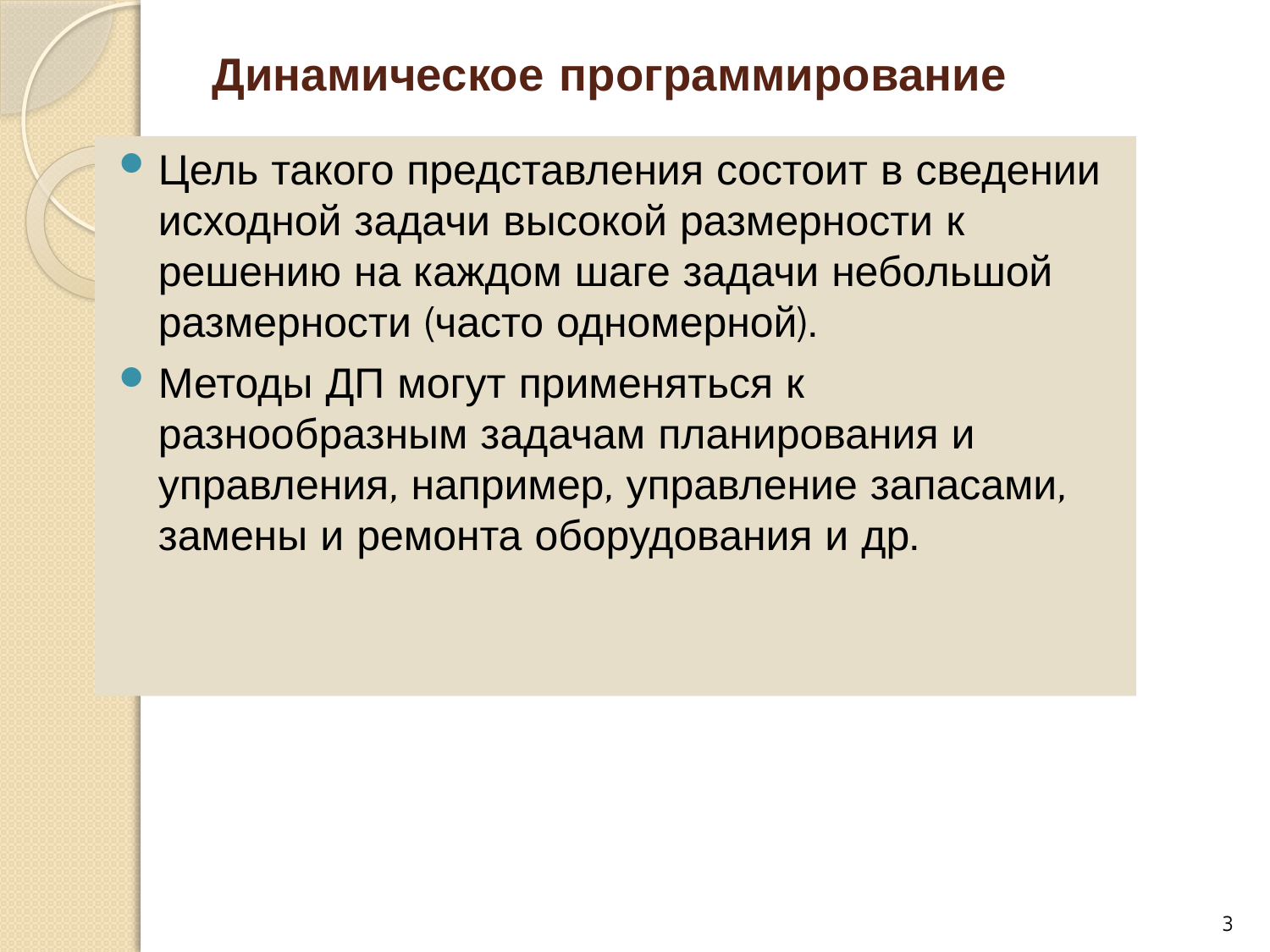

# Динамическое программирование
Цель такого представления состоит в сведении исходной задачи высокой размерности к решению на каждом шаге задачи небольшой размерности (часто одномерной).
Методы ДП могут применяться к разнообразным задачам планирования и управления, например, управление запасами, замены и ремонта оборудования и др.

3